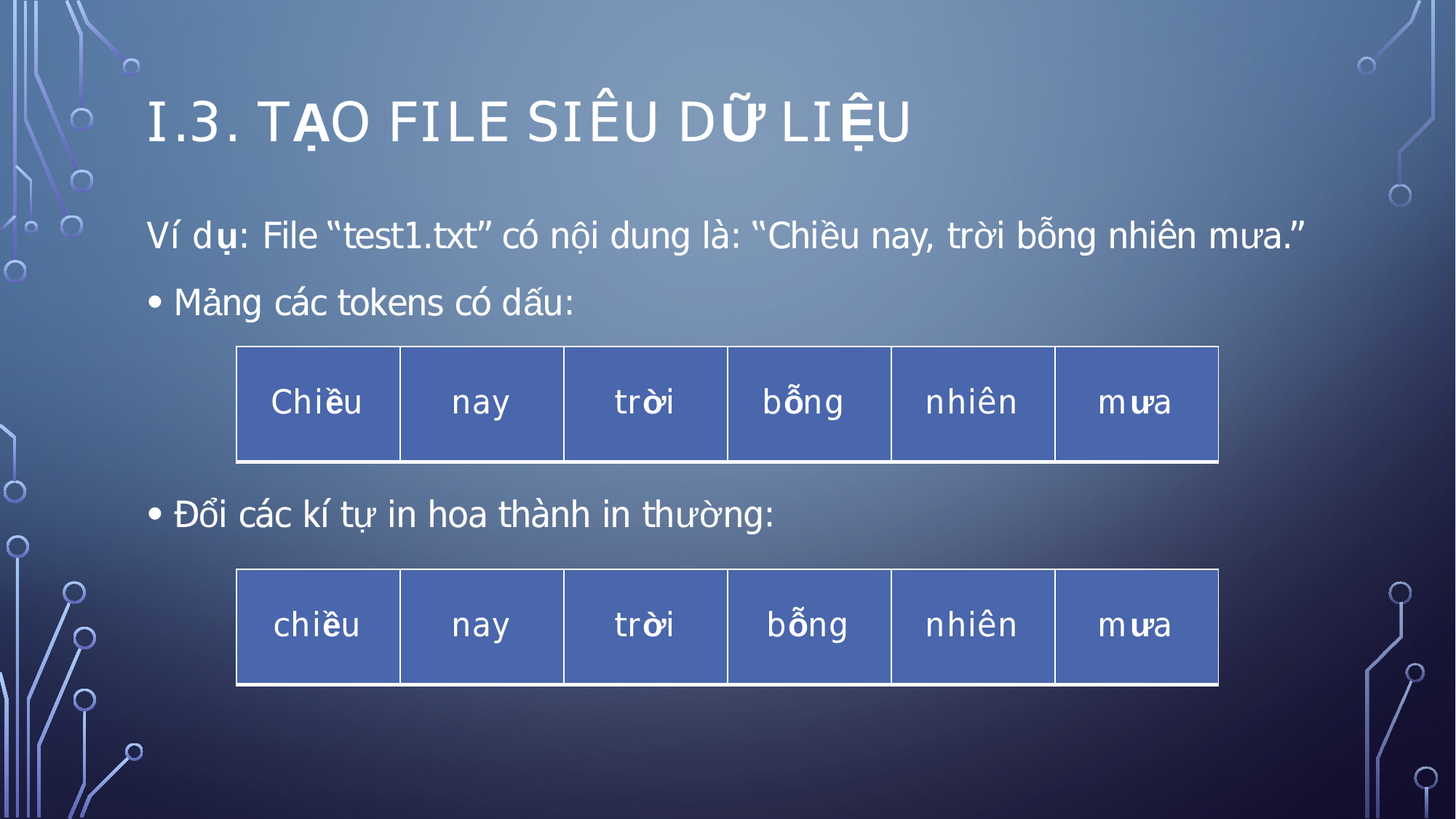

I.3. Tạo file siêu dữ liệu
Ví dụ: File “test1.txt” có nội dung là: “Chiều nay, trời bỗng nhiên mưa.”
Mảng các tokens có dấu:

Đổi các kí tự in hoa thành in thường:

| Chiều | nay | trời | bỗng | nhiên | mưa |
| --- | --- | --- | --- | --- | --- |
| chiều | nay | trời | bỗng | nhiên | mưa |
| --- | --- | --- | --- | --- | --- |